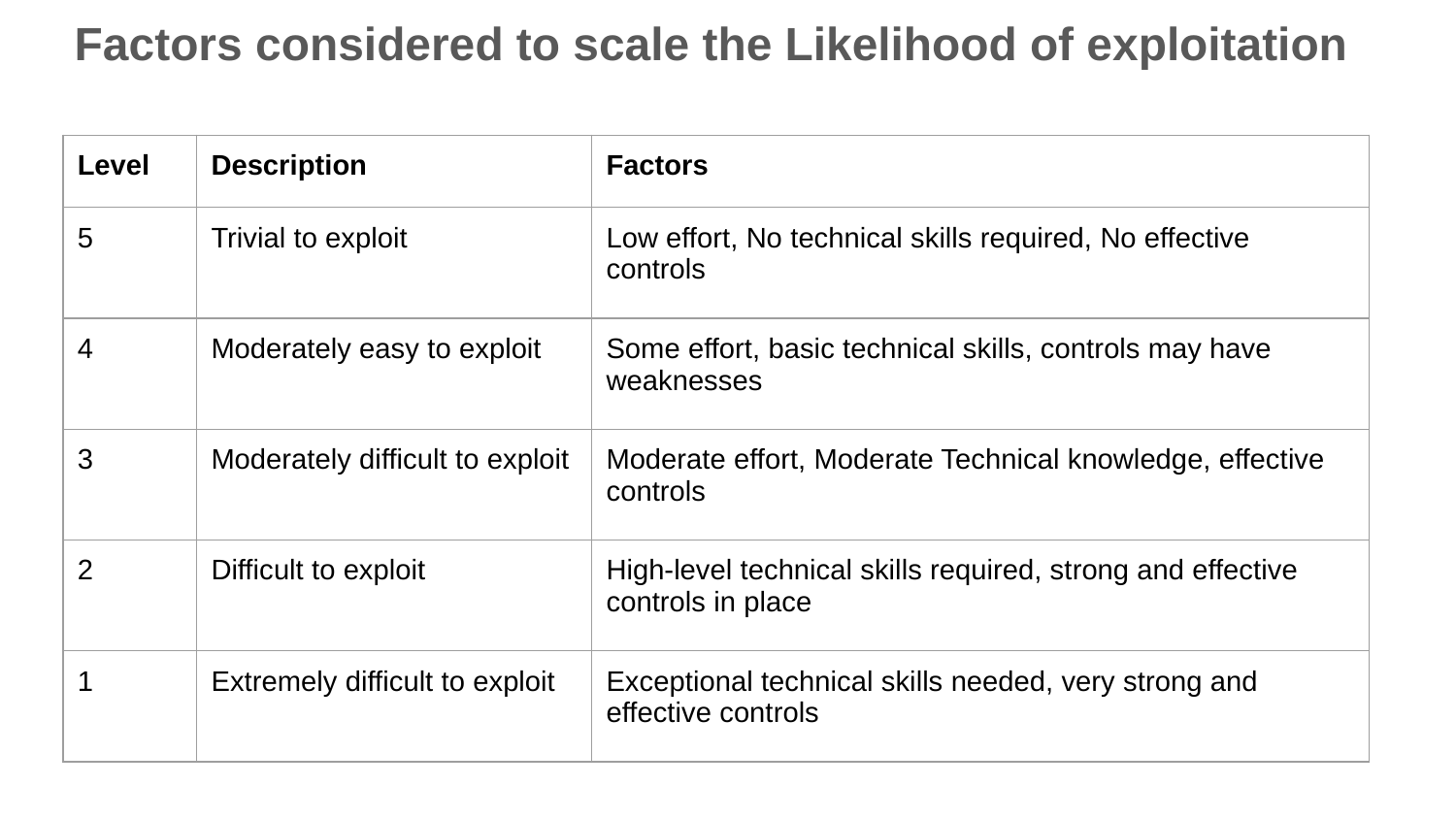

Factors considered to scale the Likelihood of exploitation
| Level | Description | Factors |
| --- | --- | --- |
| 5 | Trivial to exploit | Low effort, No technical skills required, No effective controls |
| 4 | Moderately easy to exploit | Some effort, basic technical skills, controls may have weaknesses |
| 3 | Moderately difficult to exploit | Moderate effort, Moderate Technical knowledge, effective controls |
| 2 | Difficult to exploit | High-level technical skills required, strong and effective controls in place |
| 1 | Extremely difficult to exploit | Exceptional technical skills needed, very strong and effective controls |